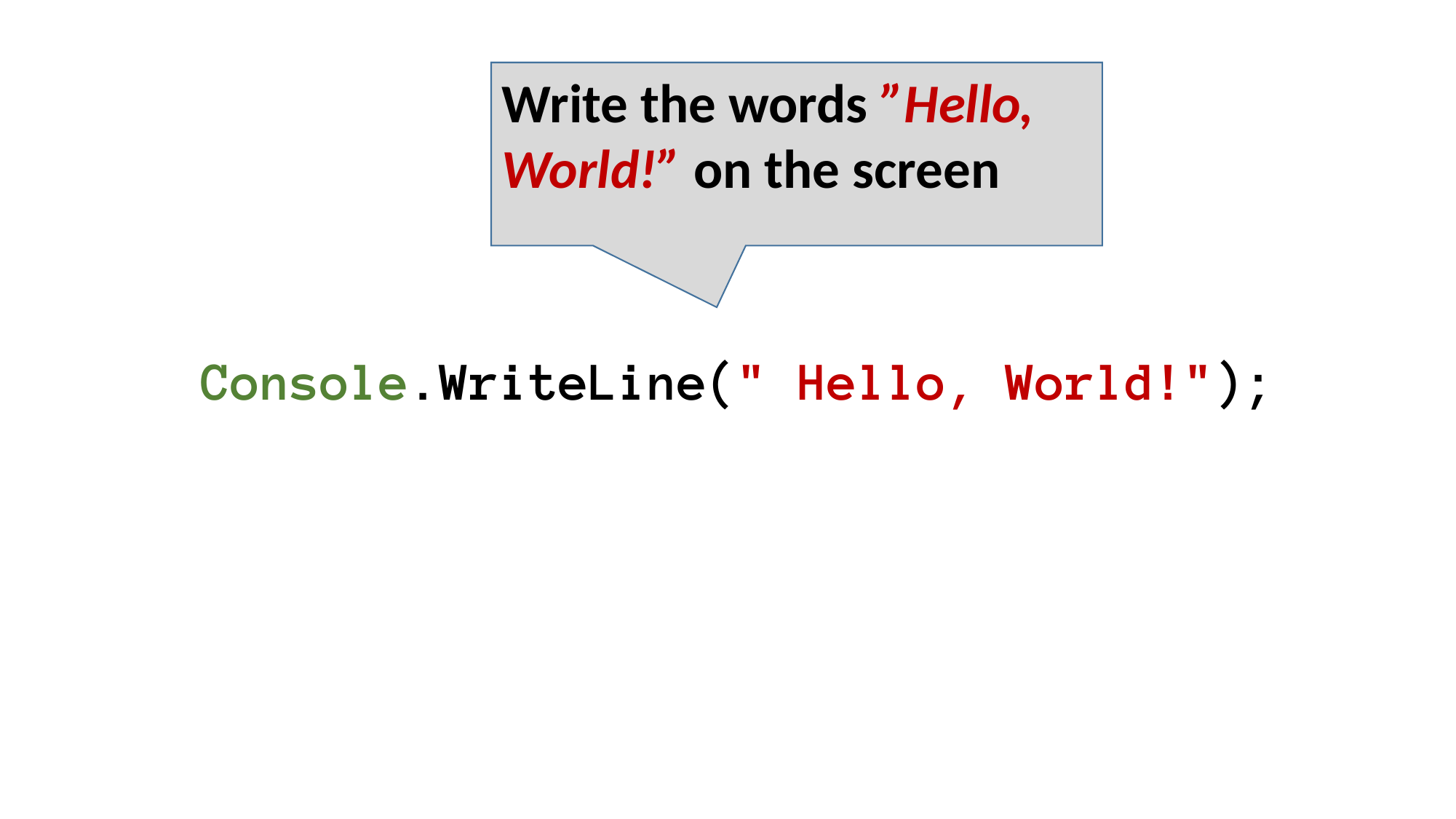

Write the words ”Hello, World!” on the screen
Console.WriteLine(" Hello, World!");